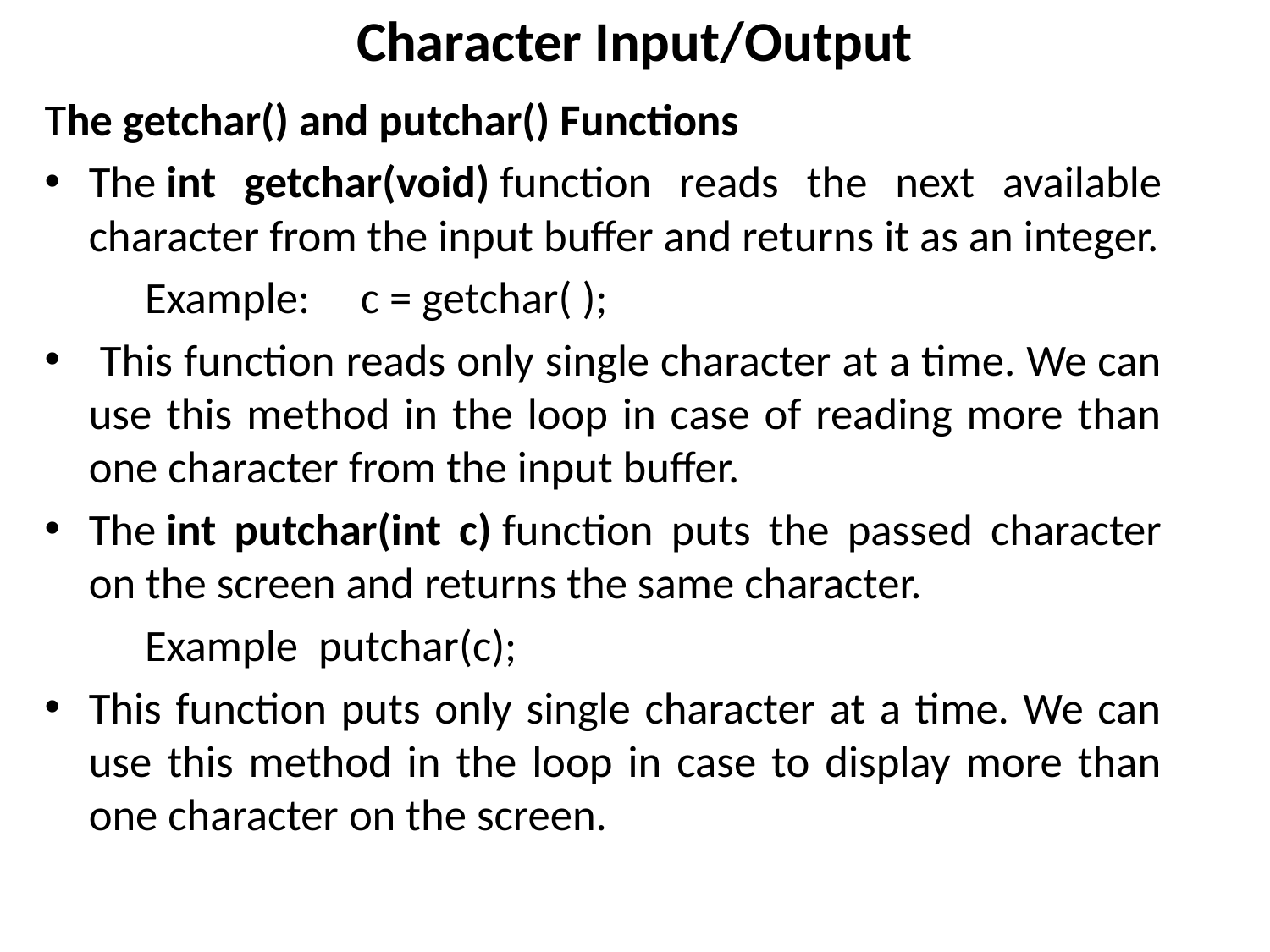

# Character Input/Output
The getchar() and putchar() Functions
The int getchar(void) function reads the next available character from the input buffer and returns it as an integer.
	Example:     c = getchar( );
 This function reads only single character at a time. We can use this method in the loop in case of reading more than one character from the input buffer.
The int putchar(int c) function puts the passed character on the screen and returns the same character.
	Example  putchar(c);
This function puts only single character at a time. We can use this method in the loop in case to display more than one character on the screen.